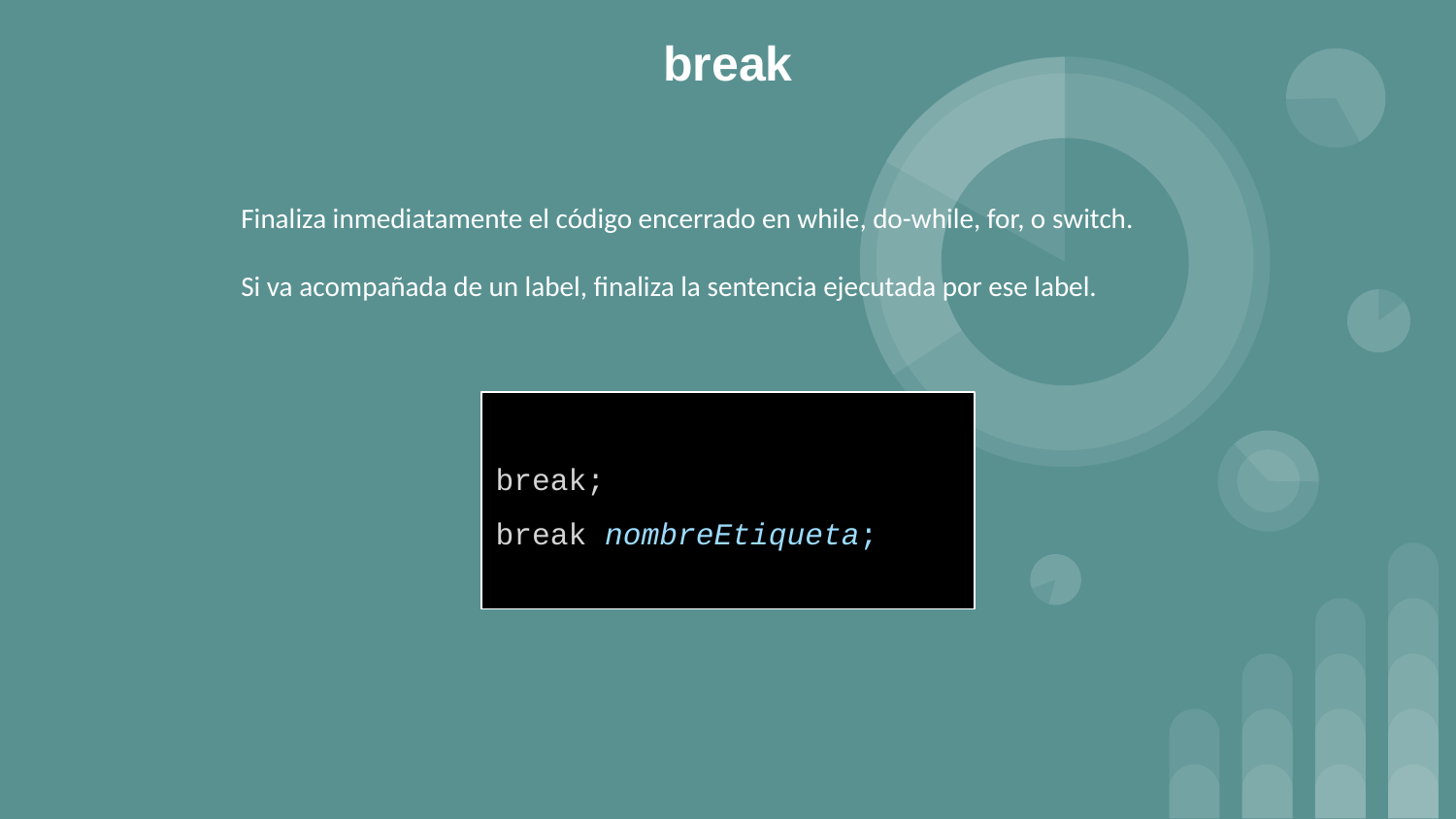

# break
Finaliza inmediatamente el código encerrado en while, do-while, for, o switch.

Si va acompañada de un label, finaliza la sentencia ejecutada por ese label.

break;
break nombreEtiqueta;